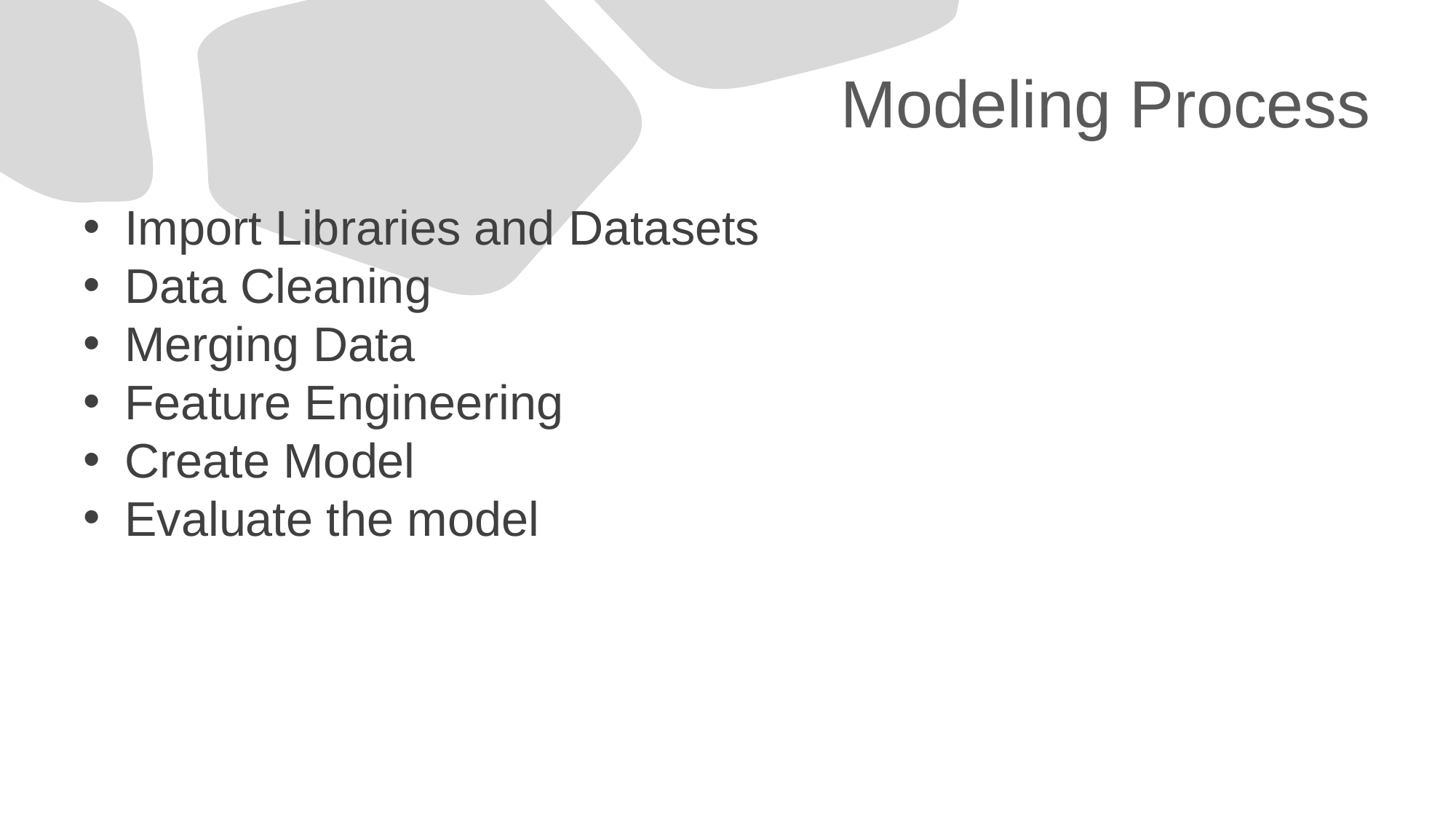

# Modeling Process
Import Libraries and Datasets
Data Cleaning
Merging Data
Feature Engineering
Create Model
Evaluate the model